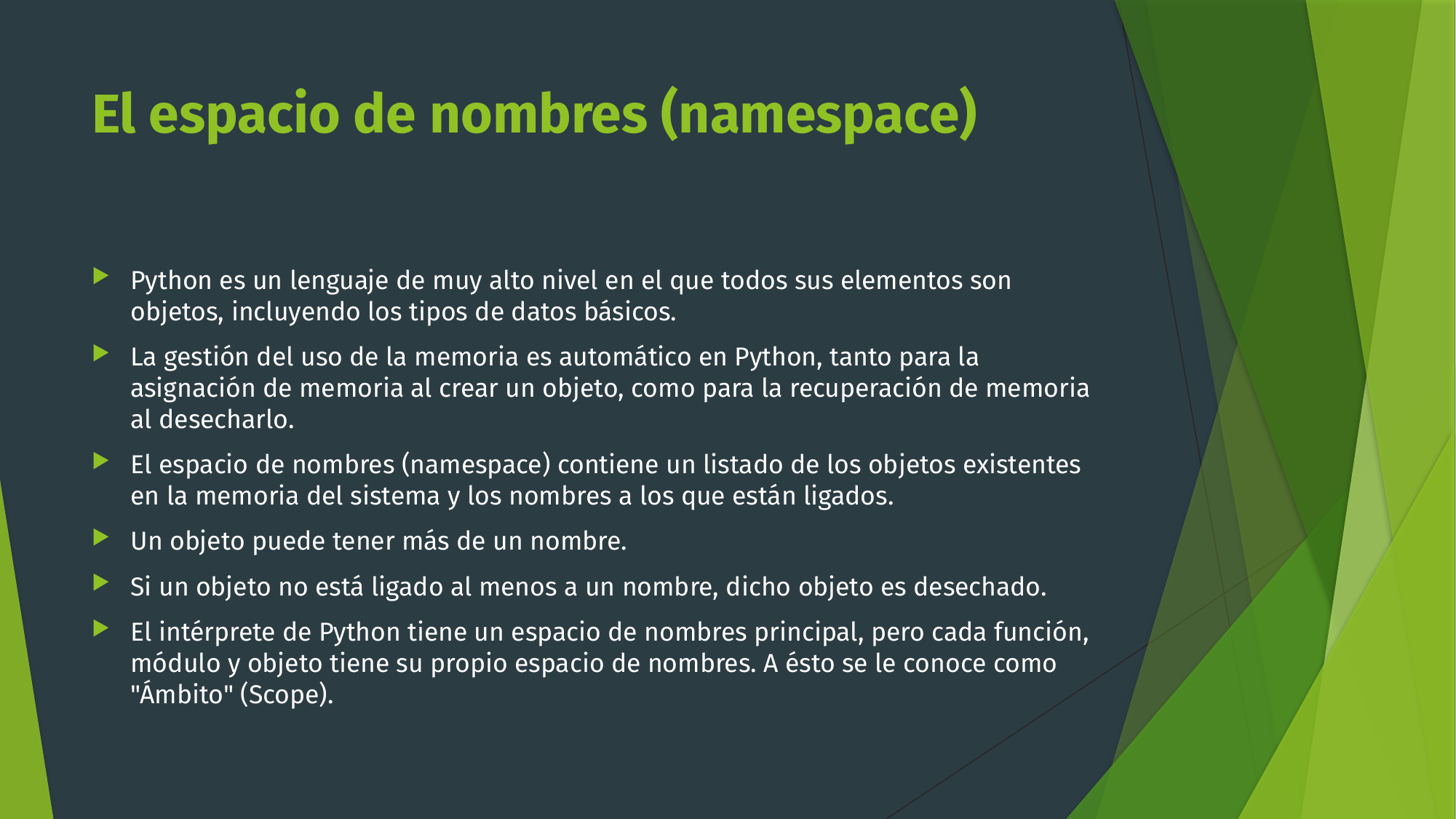

# El espacio de nombres (namespace)
Python es un lenguaje de muy alto nivel en el que todos sus elementos son objetos, incluyendo los tipos de datos básicos.
La gestión del uso de la memoria es automático en Python, tanto para la asignación de memoria al crear un objeto, como para la recuperación de memoria al desecharlo.
El espacio de nombres (namespace) contiene un listado de los objetos existentes en la memoria del sistema y los nombres a los que están ligados.
Un objeto puede tener más de un nombre.
Si un objeto no está ligado al menos a un nombre, dicho objeto es desechado.
El intérprete de Python tiene un espacio de nombres principal, pero cada función, módulo y objeto tiene su propio espacio de nombres. A ésto se le conoce como "Ámbito" (Scope).